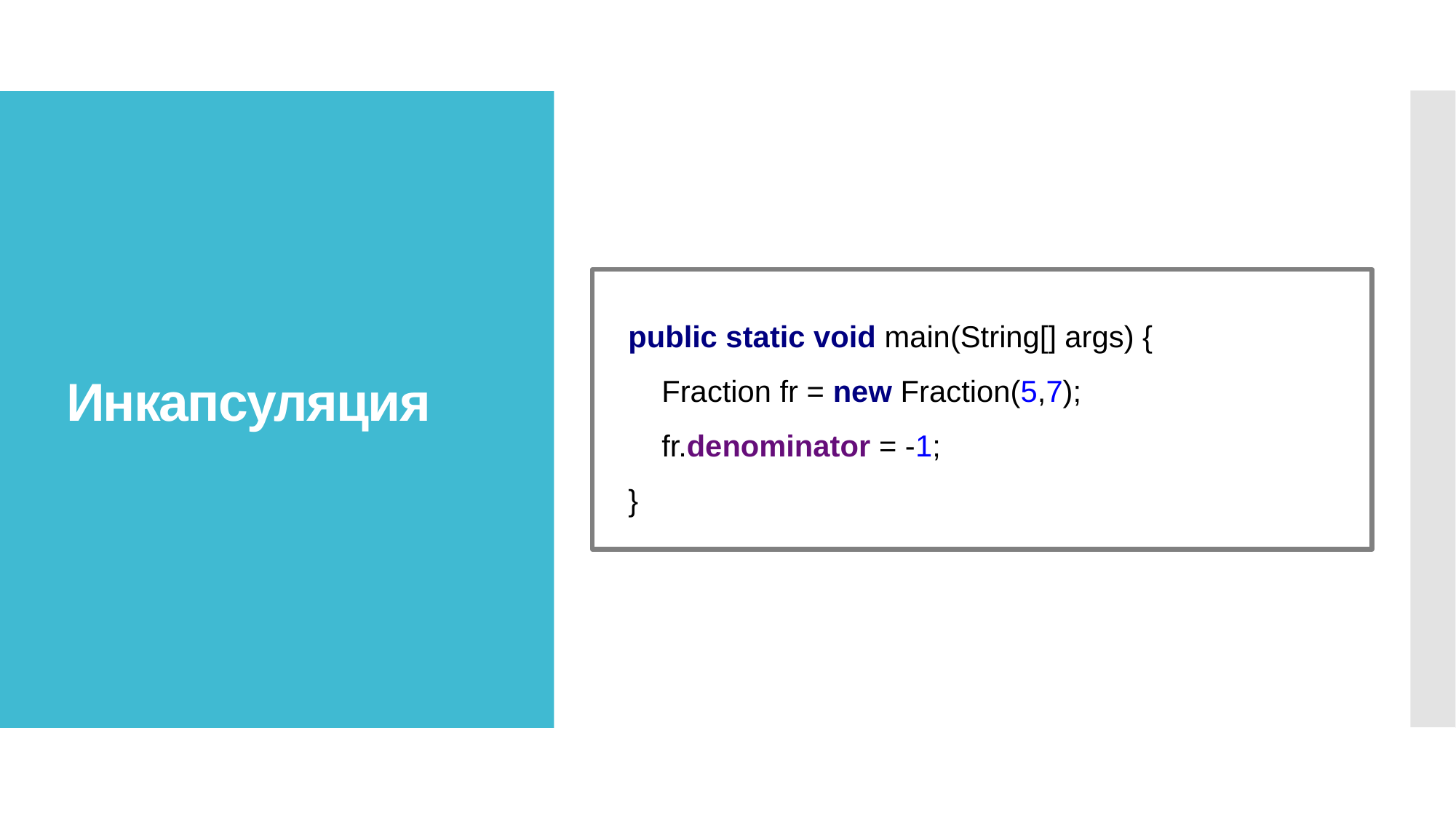

public static void main(String[] args) {
    Fraction fr = new Fraction(5,7);
    fr.denominator = -1;
}

Инкапсуляция